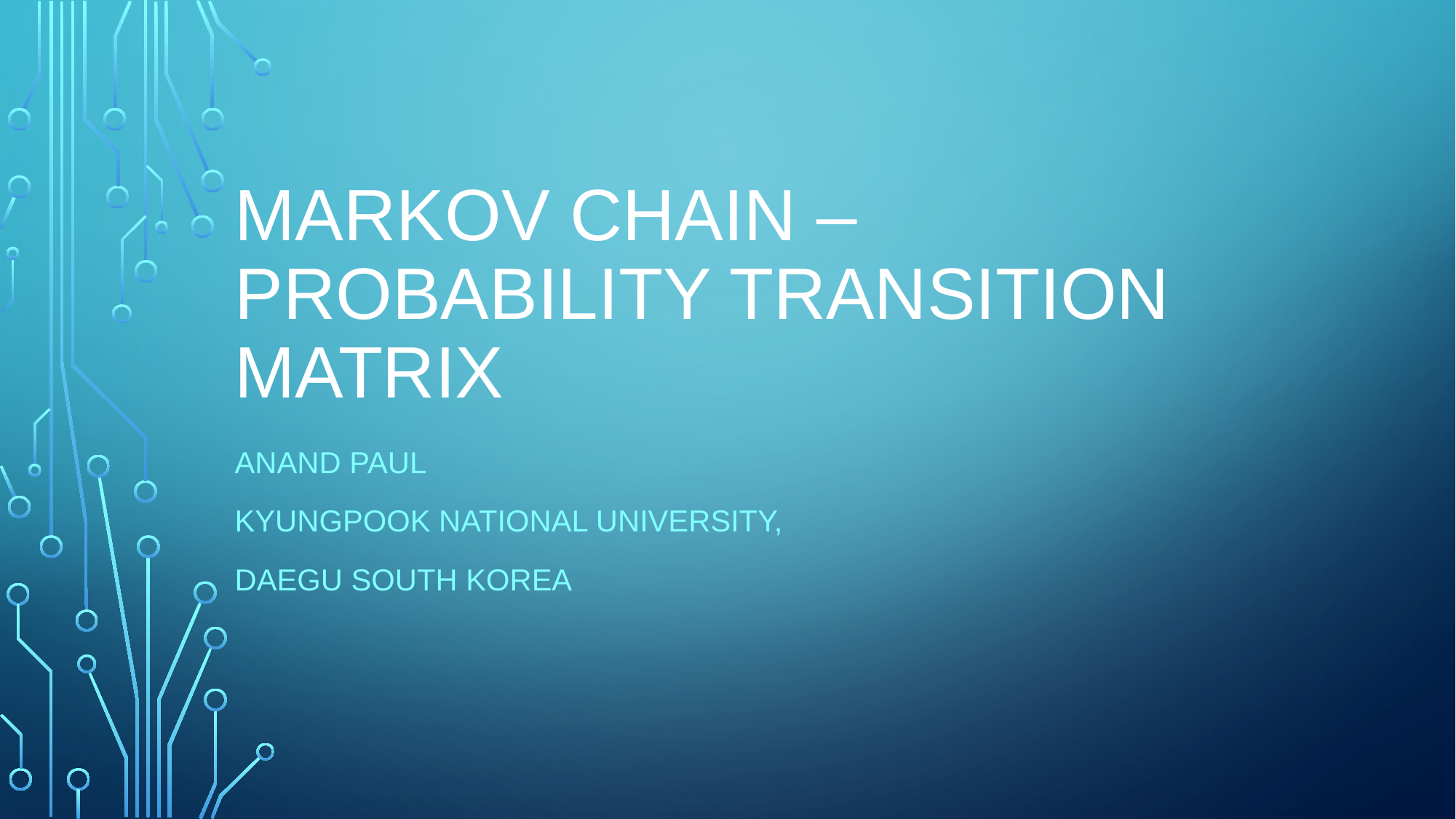

# MARKOV Chain – Probability Transition Matrix
ANAND PAUL
Kyungpook national University,
Daegu south korea